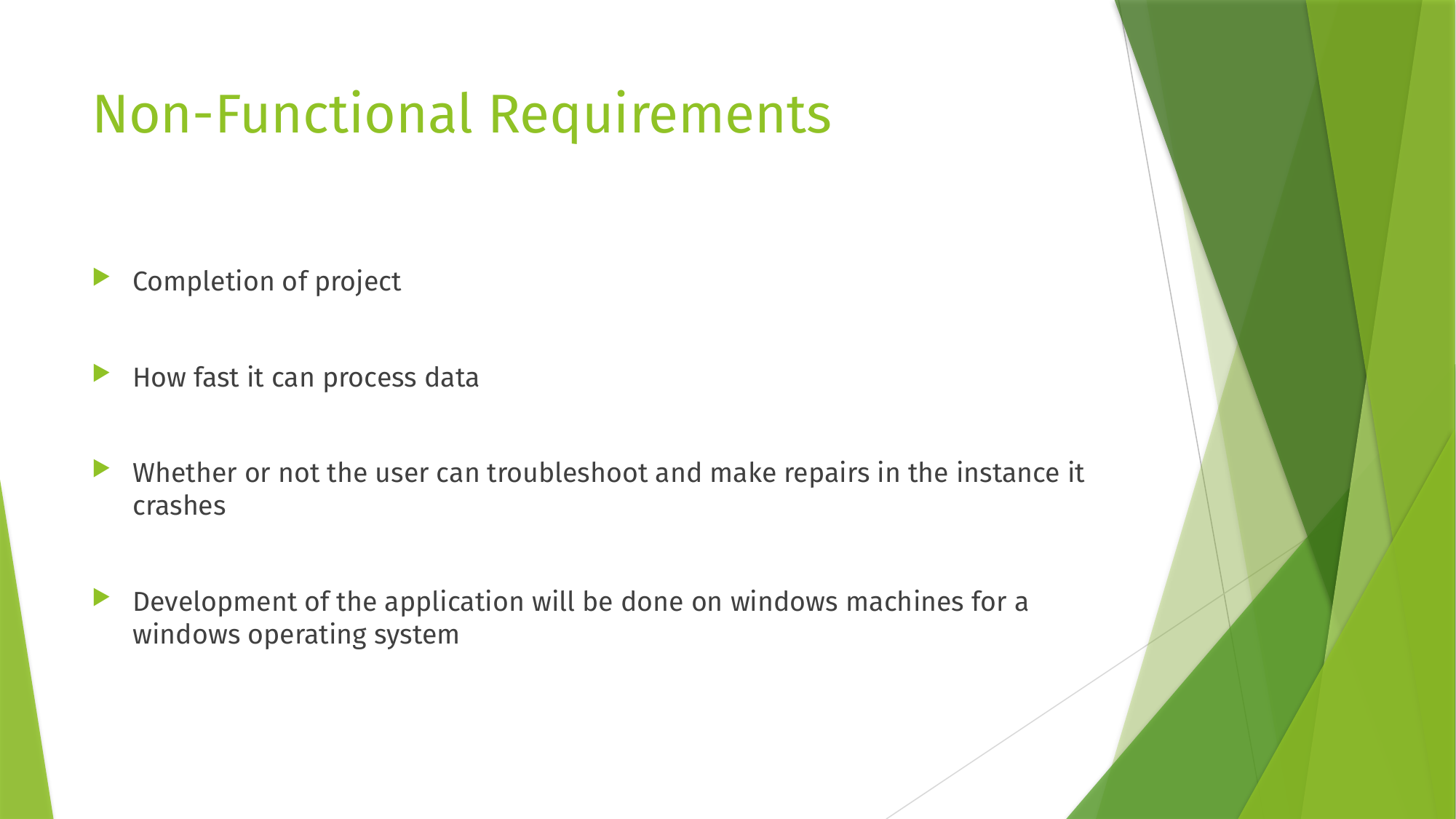

# Non-Functional Requirements
Completion of project

How fast it can process data

Whether or not the user can troubleshoot and make repairs in the instance it crashes

Development of the application will be done on windows machines for a windows operating system